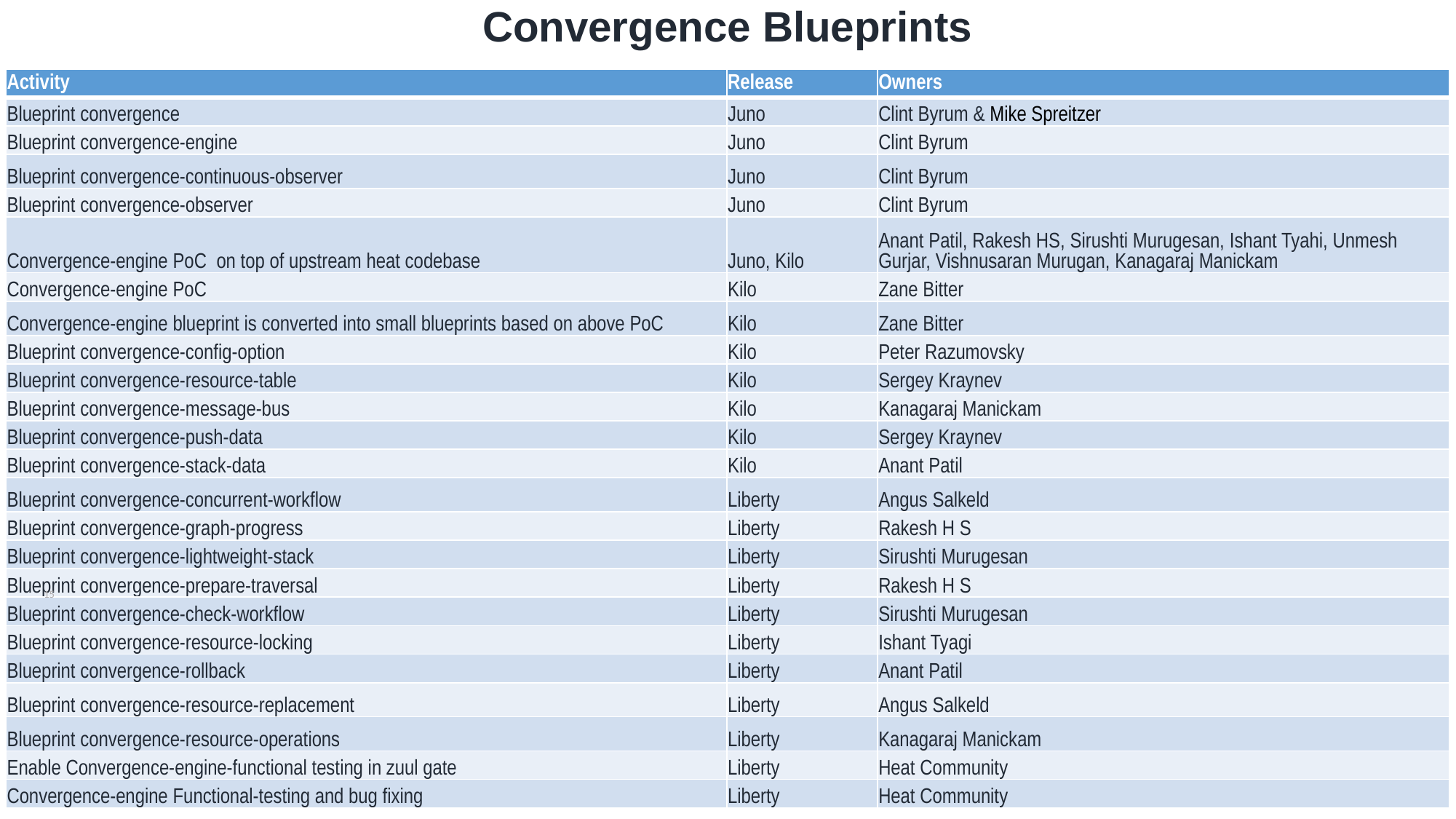

Convergence Blueprints
| Activity | Release | Owners |
| --- | --- | --- |
| Blueprint convergence | Juno | Clint Byrum & Mike Spreitzer |
| Blueprint convergence-engine | Juno | Clint Byrum |
| Blueprint convergence-continuous-observer | Juno | Clint Byrum |
| Blueprint convergence-observer | Juno | Clint Byrum |
| Convergence-engine PoC on top of upstream heat codebase | Juno, Kilo | Anant Patil, Rakesh HS, Sirushti Murugesan, Ishant Tyahi, Unmesh Gurjar, Vishnusaran Murugan, Kanagaraj Manickam |
| Convergence-engine PoC | Kilo | Zane Bitter |
| Convergence-engine blueprint is converted into small blueprints based on above PoC | Kilo | Zane Bitter |
| Blueprint convergence-config-option | Kilo | Peter Razumovsky |
| Blueprint convergence-resource-table | Kilo | Sergey Kraynev |
| Blueprint convergence-message-bus | Kilo | Kanagaraj Manickam |
| Blueprint convergence-push-data | Kilo | Sergey Kraynev |
| Blueprint convergence-stack-data | Kilo | Anant Patil |
| Blueprint convergence-concurrent-workflow | Liberty | Angus Salkeld |
| Blueprint convergence-graph-progress | Liberty | Rakesh H S |
| Blueprint convergence-lightweight-stack | Liberty | Sirushti Murugesan |
| Blueprint convergence-prepare-traversal | Liberty | Rakesh H S |
| Blueprint convergence-check-workflow | Liberty | Sirushti Murugesan |
| Blueprint convergence-resource-locking | Liberty | Ishant Tyagi |
| Blueprint convergence-rollback | Liberty | Anant Patil |
| Blueprint convergence-resource-replacement | Liberty | Angus Salkeld |
| Blueprint convergence-resource-operations | Liberty | Kanagaraj Manickam |
| Enable Convergence-engine-functional testing in zuul gate | Liberty | Heat Community |
| Convergence-engine Functional-testing and bug fixing | Liberty | Heat Community |
15